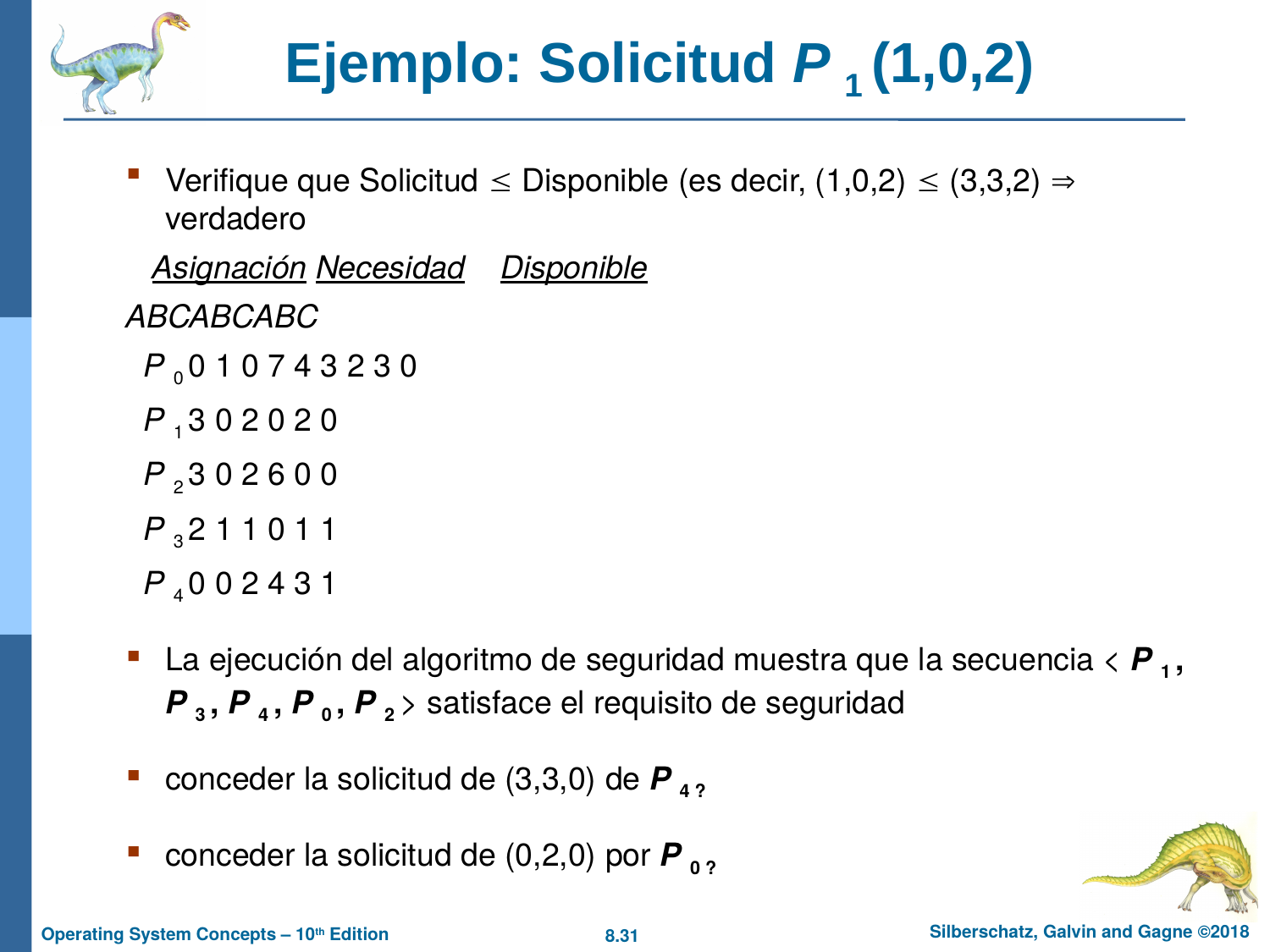

# Ejemplo: Solicitud P 1 (1,0,2)
Verifique que Solicitud ≤ Disponible (es decir, (1,0,2) ≤ (3,3,2) ⇒ verdadero
   Asignación Necesidad    Disponible
ABCABCABC
  P 0 0 1 0 7 4 3 2 3 0
  P 1 3 0 2 0 2 0
  P 2 3 0 2 6 0 0
  P 3 2 1 1 0 1 1
  P 4 0 0 2 4 3 1

La ejecución del algoritmo de seguridad muestra que la secuencia < P 1 , P 3 , P 4 , P 0 , P 2 > satisface el requisito de seguridad

conceder la solicitud de (3,3,0) de P 4 ?

conceder la solicitud de (0,2,0) por P 0 ?